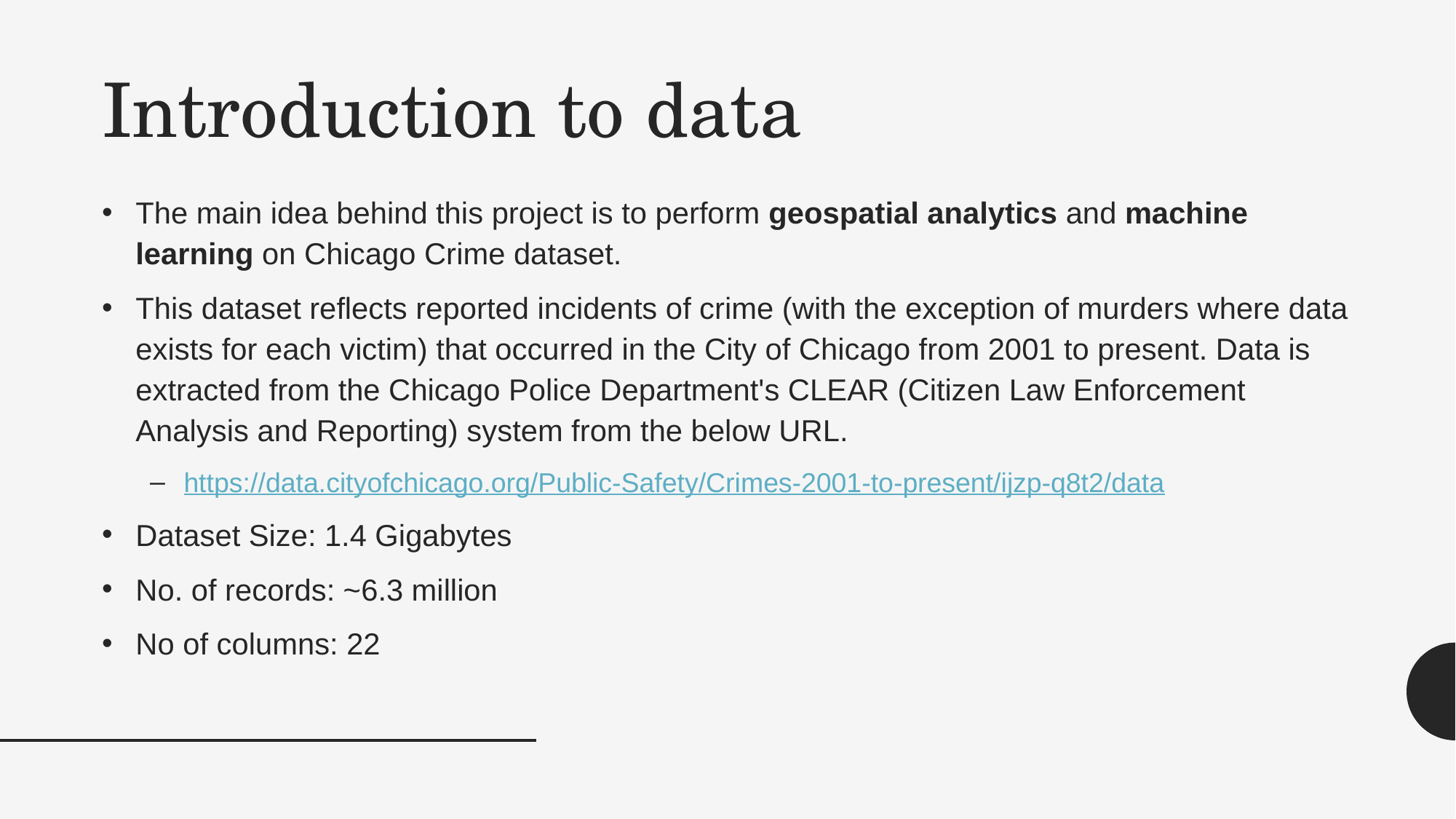

# Introduction to data
The main idea behind this project is to perform geospatial analytics and machine learning on Chicago Crime dataset.
This dataset reflects reported incidents of crime (with the exception of murders where data exists for each victim) that occurred in the City of Chicago from 2001 to present. Data is extracted from the Chicago Police Department's CLEAR (Citizen Law Enforcement Analysis and Reporting) system from the below URL.
https://data.cityofchicago.org/Public-Safety/Crimes-2001-to-present/ijzp-q8t2/data
Dataset Size: 1.4 Gigabytes
No. of records: ~6.3 million
No of columns: 22